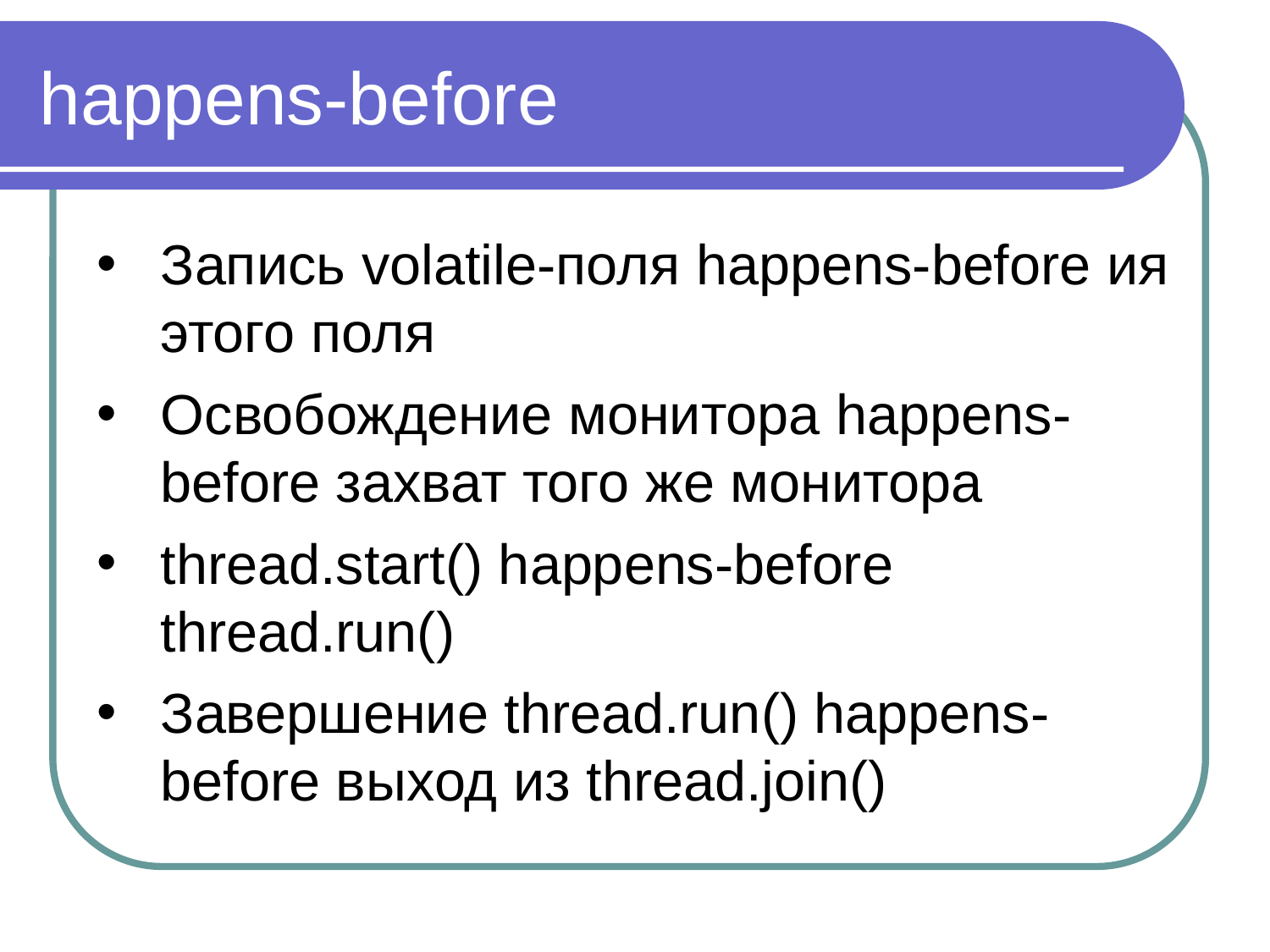

# happens-before
Запись volatile-поля happens-before ия этого поля
Освобождение монитора happens-before захват того же монитора
thread.start() happens-before thread.run()
Завершение thread.run() happens-before выход из thread.join()